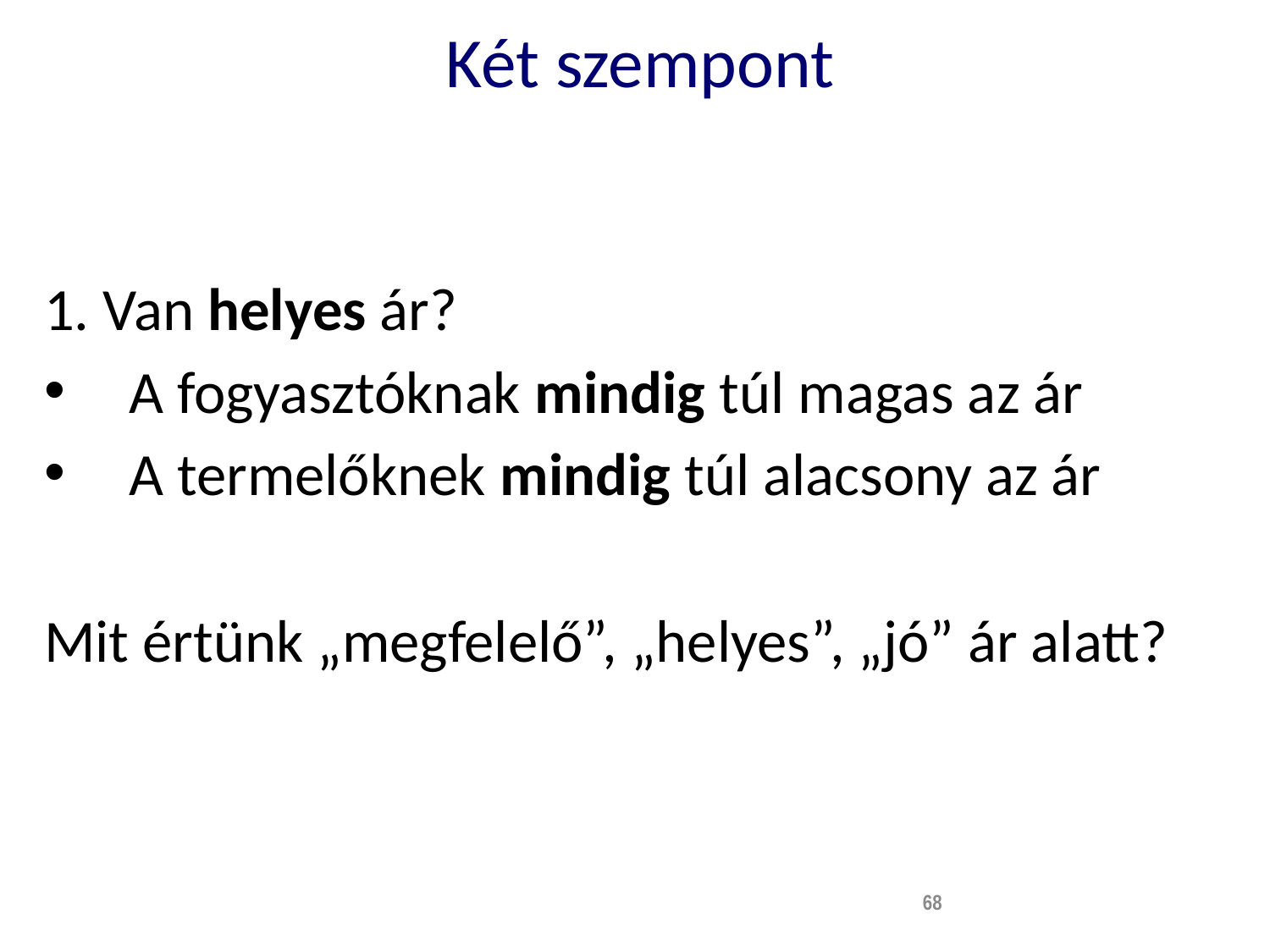

# Két szempont
1. Van helyes ár?
A fogyasztóknak mindig túl magas az ár
A termelőknek mindig túl alacsony az ár

Mit értünk „megfelelő”, „helyes”, „jó” ár alatt?
68